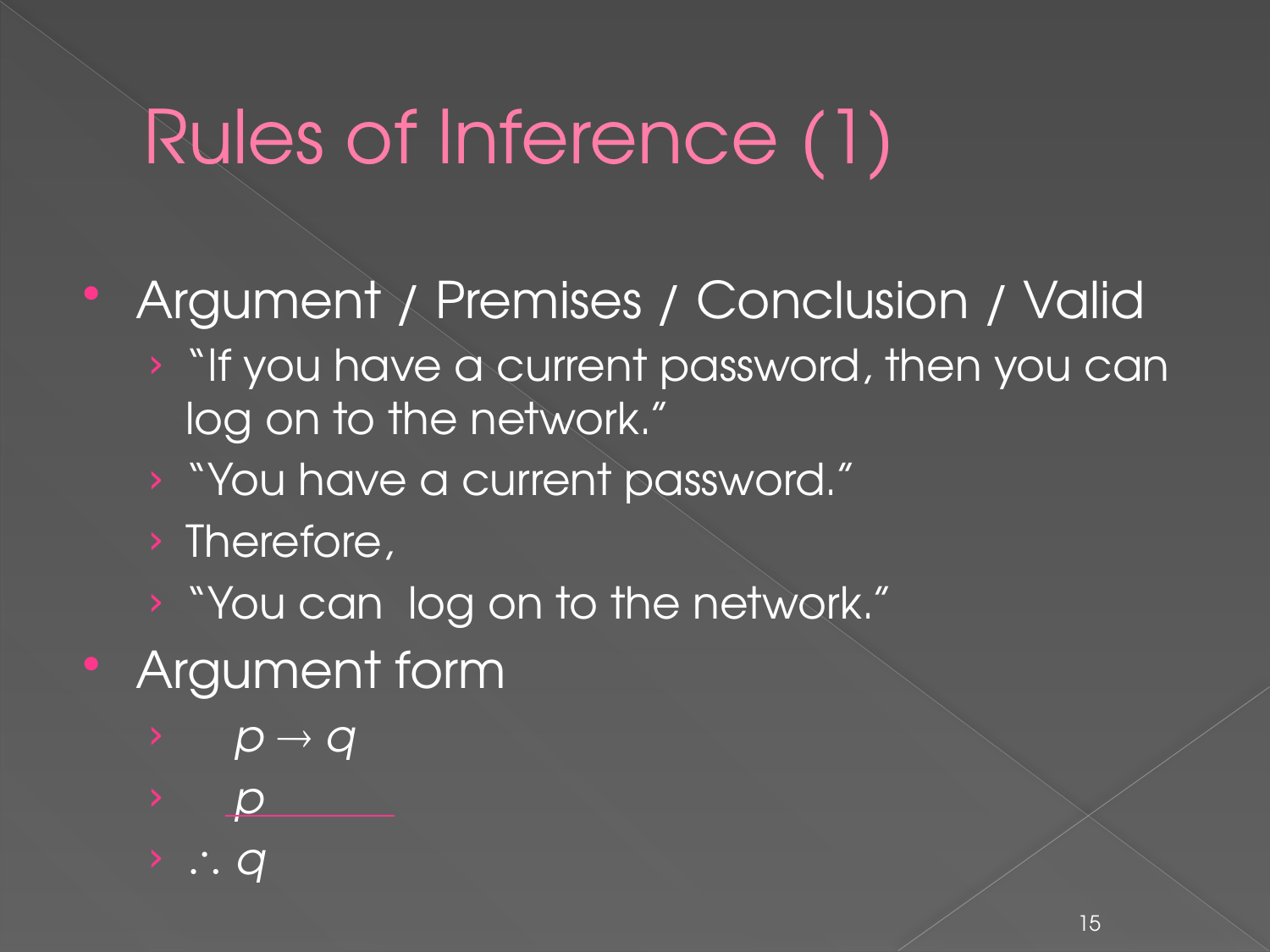

# Rules of Inference (1)
Argument / Premises / Conclusion / Valid
“If you have a current password, then you can log on to the network.”
“You have a current password.”
Therefore,
“You can  log on to the network.”
Argument form
    p → q
    p
∴ q
15